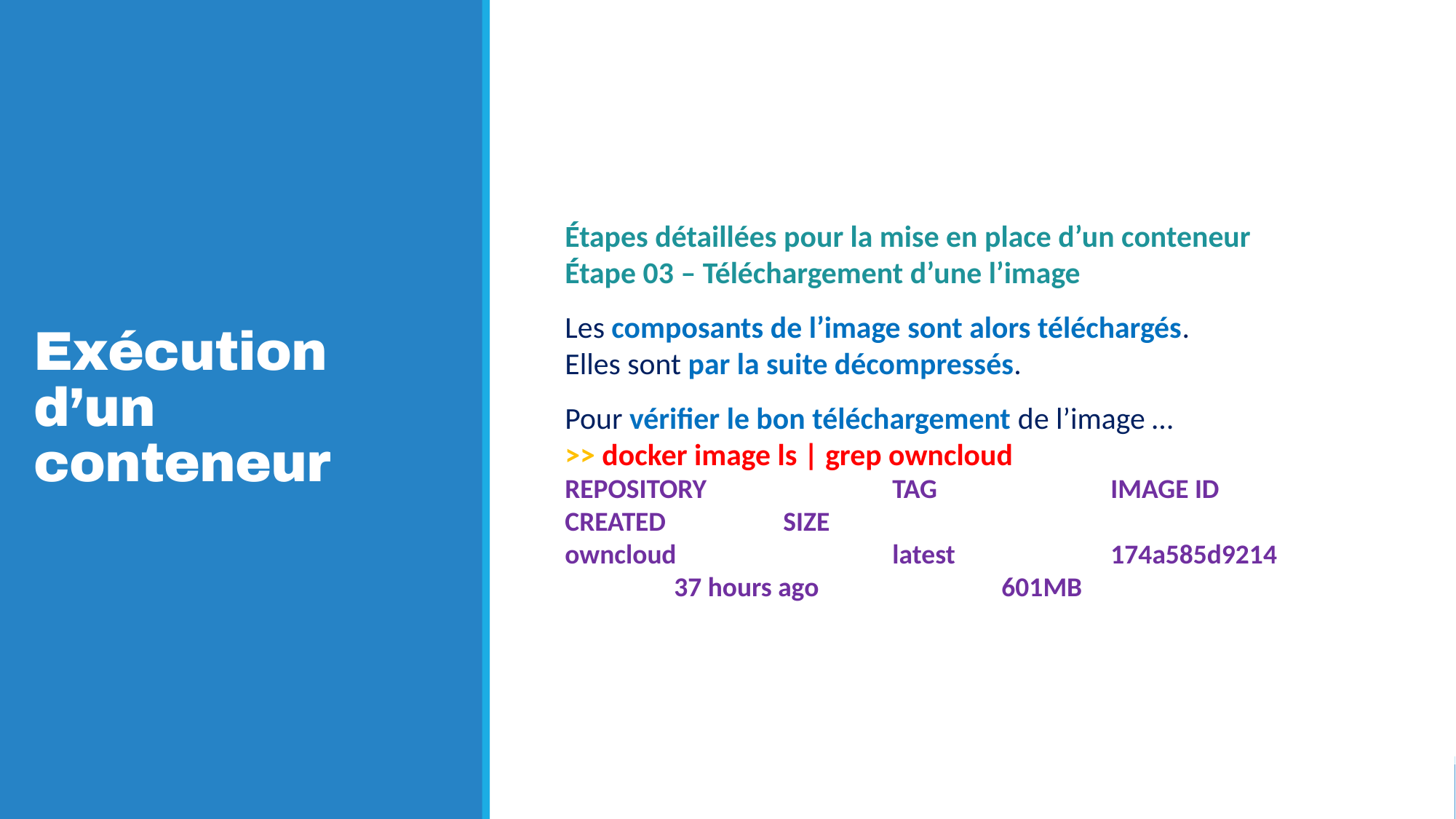

# Exécution d’un conteneur
Étapes détaillées pour la mise en place d’un conteneur
Étape 03 – Téléchargement d’une l’image
Les composants de l’image sont alors téléchargés.
Elles sont par la suite décompressés.
Pour vérifier le bon téléchargement de l’image …
>> docker image ls | grep owncloud
REPOSITORY		TAG		IMAGE ID		CREATED		SIZE
owncloud		latest		174a585d9214		37 hours ago		601MB